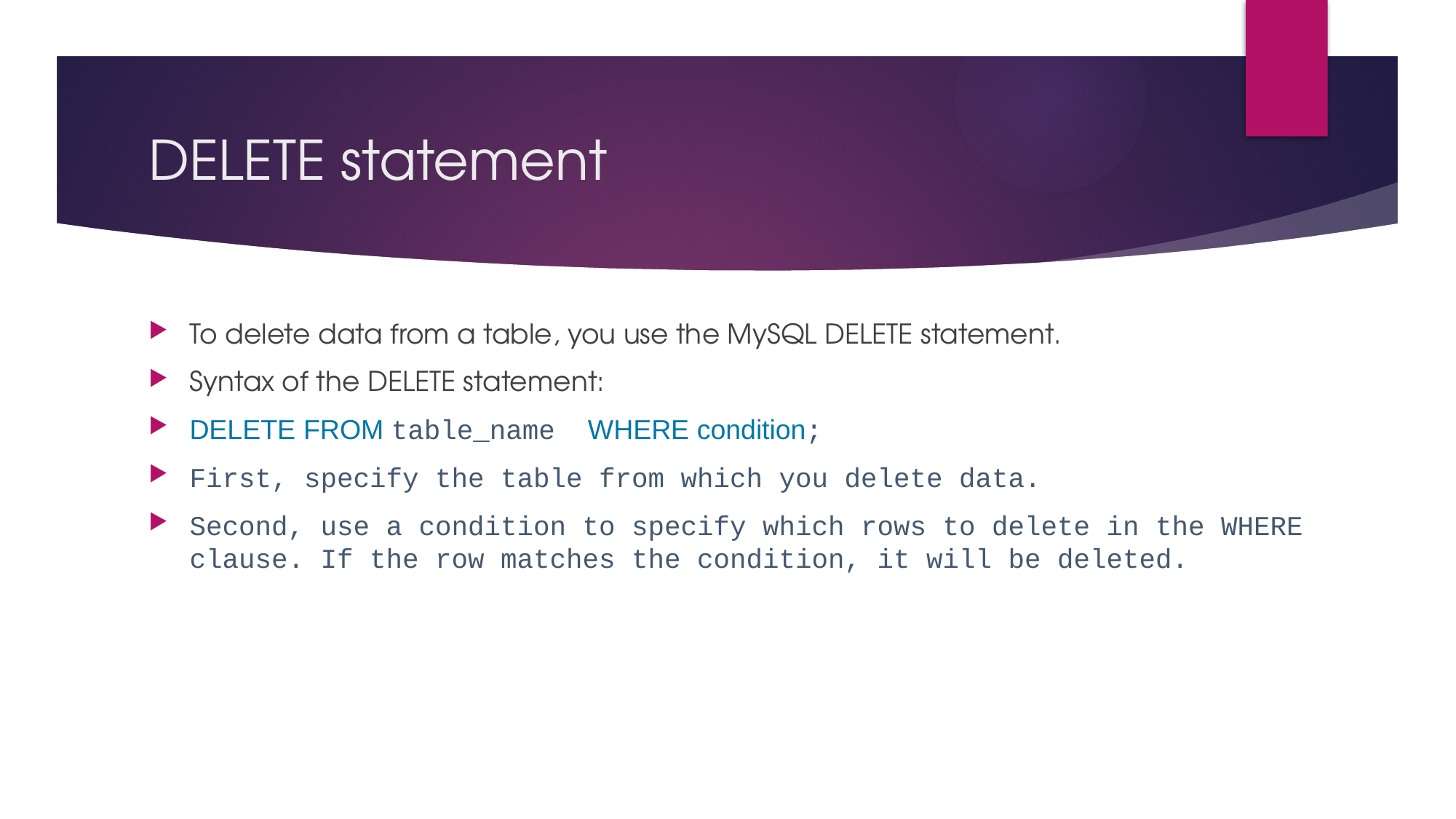

# DELETE statement
To delete data from a table, you use the MySQL DELETE statement.
Syntax of the DELETE statement:
DELETE FROM table_name  WHERE condition;
First, specify the table from which you delete data.
Second, use a condition to specify which rows to delete in the WHERE clause. If the row matches the condition, it will be deleted.